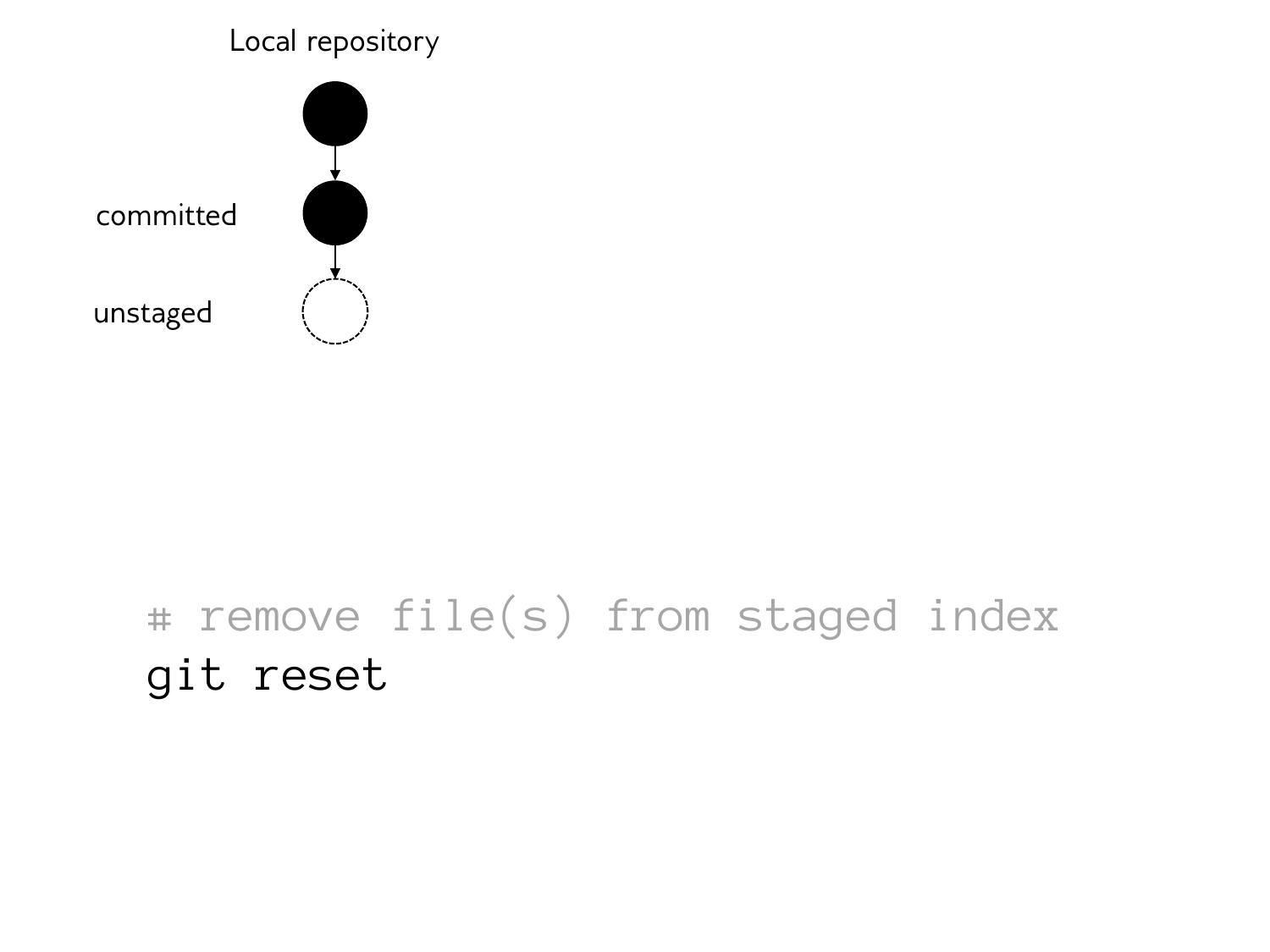

Local repository

committed

unstaged
# remove file(s) from staged index
git reset